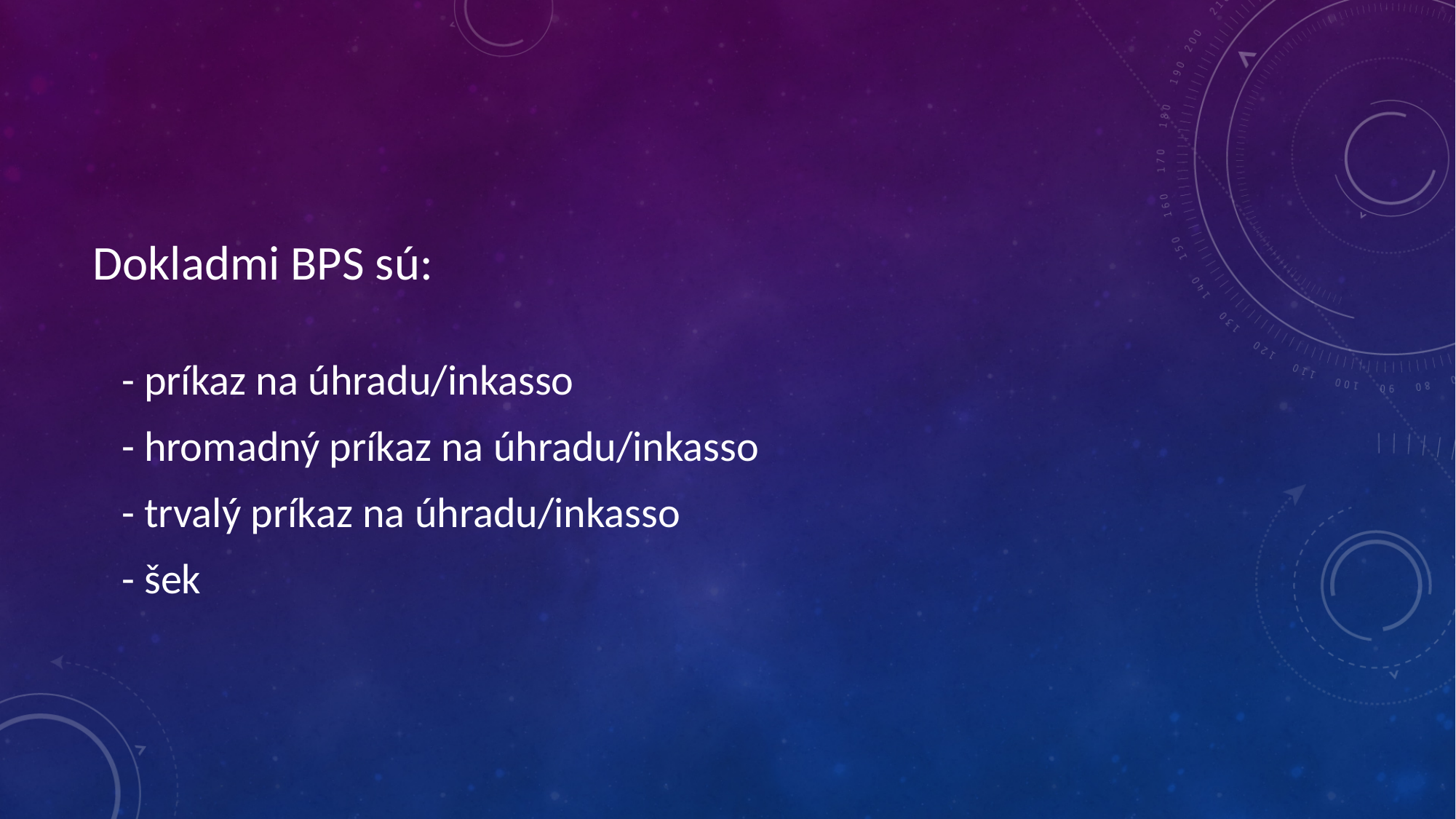

Dokladmi BPS sú:

   - príkaz na úhradu/inkasso
   - hromadný príkaz na úhradu/inkasso
   - trvalý príkaz na úhradu/inkasso
   - šek